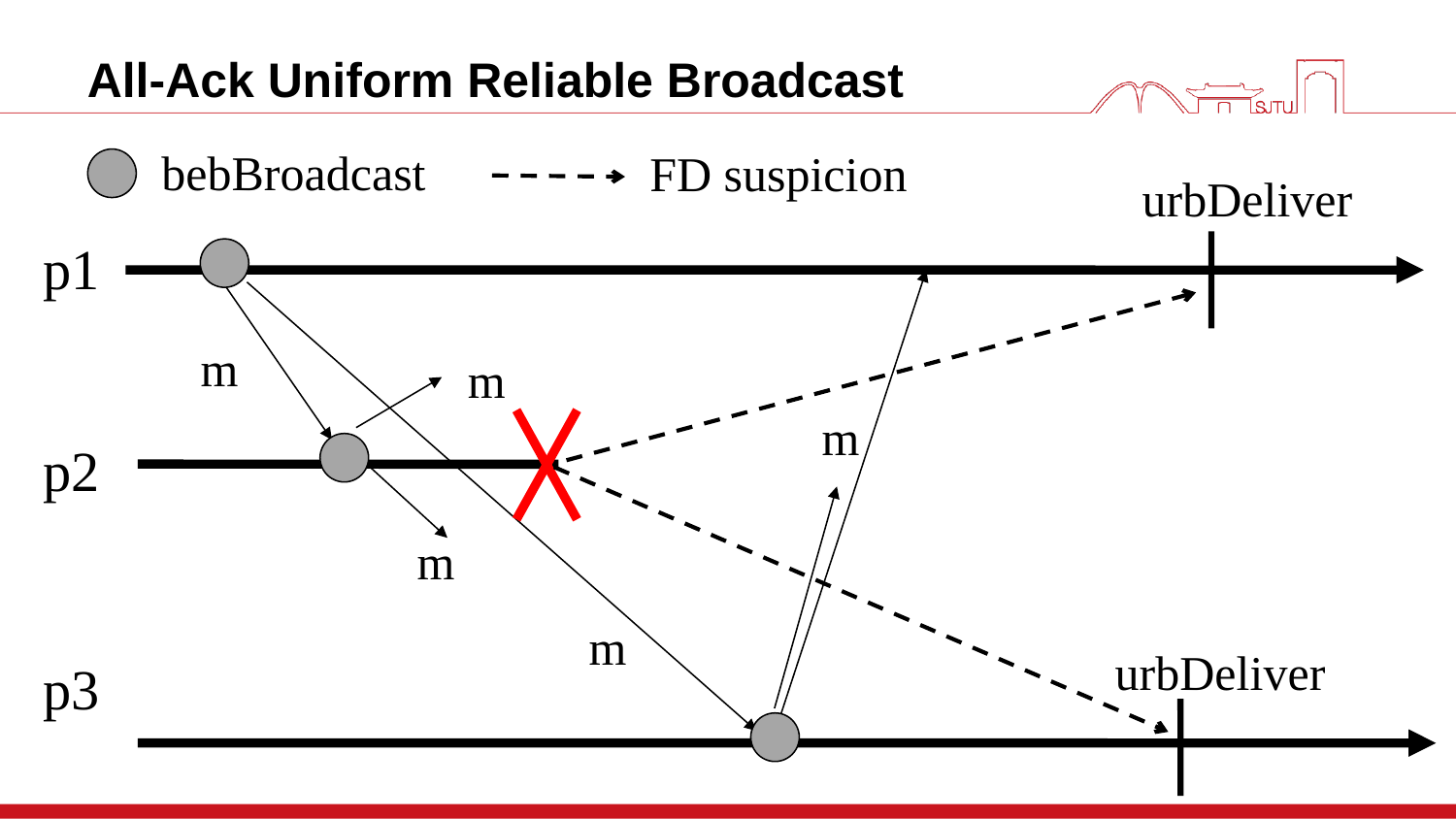

# All-Ack Uniform Reliable Broadcast
bebBroadcast
FD suspicion

urbDeliver
p1

m
m

m

p2

m
m
urbDeliver
p3